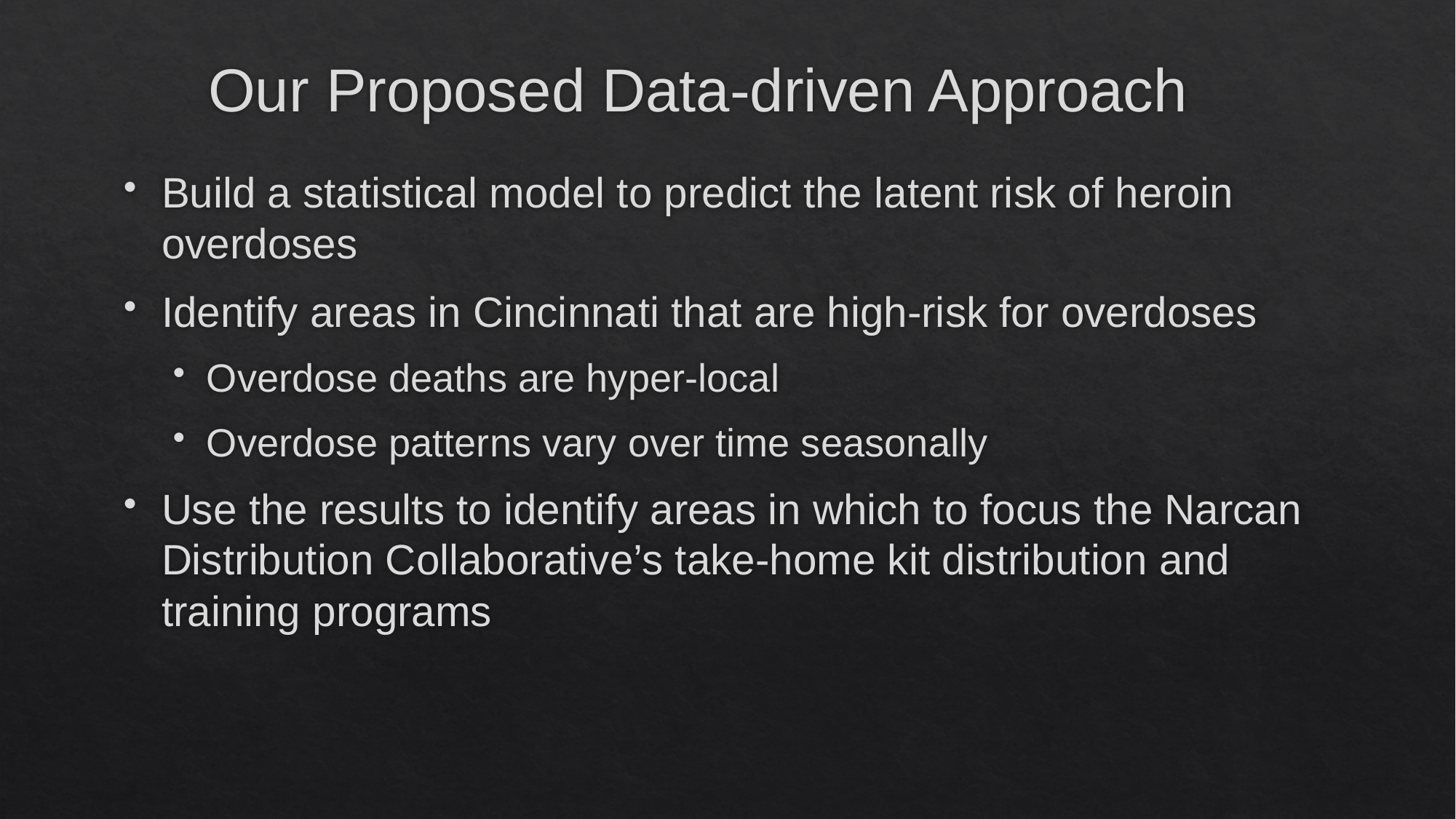

# Our Proposed Data-driven Approach
Build a statistical model to predict the latent risk of heroin overdoses
Identify areas in Cincinnati that are high-risk for overdoses
Overdose deaths are hyper-local
Overdose patterns vary over time seasonally
Use the results to identify areas in which to focus the Narcan Distribution Collaborative’s take-home kit distribution and training programs